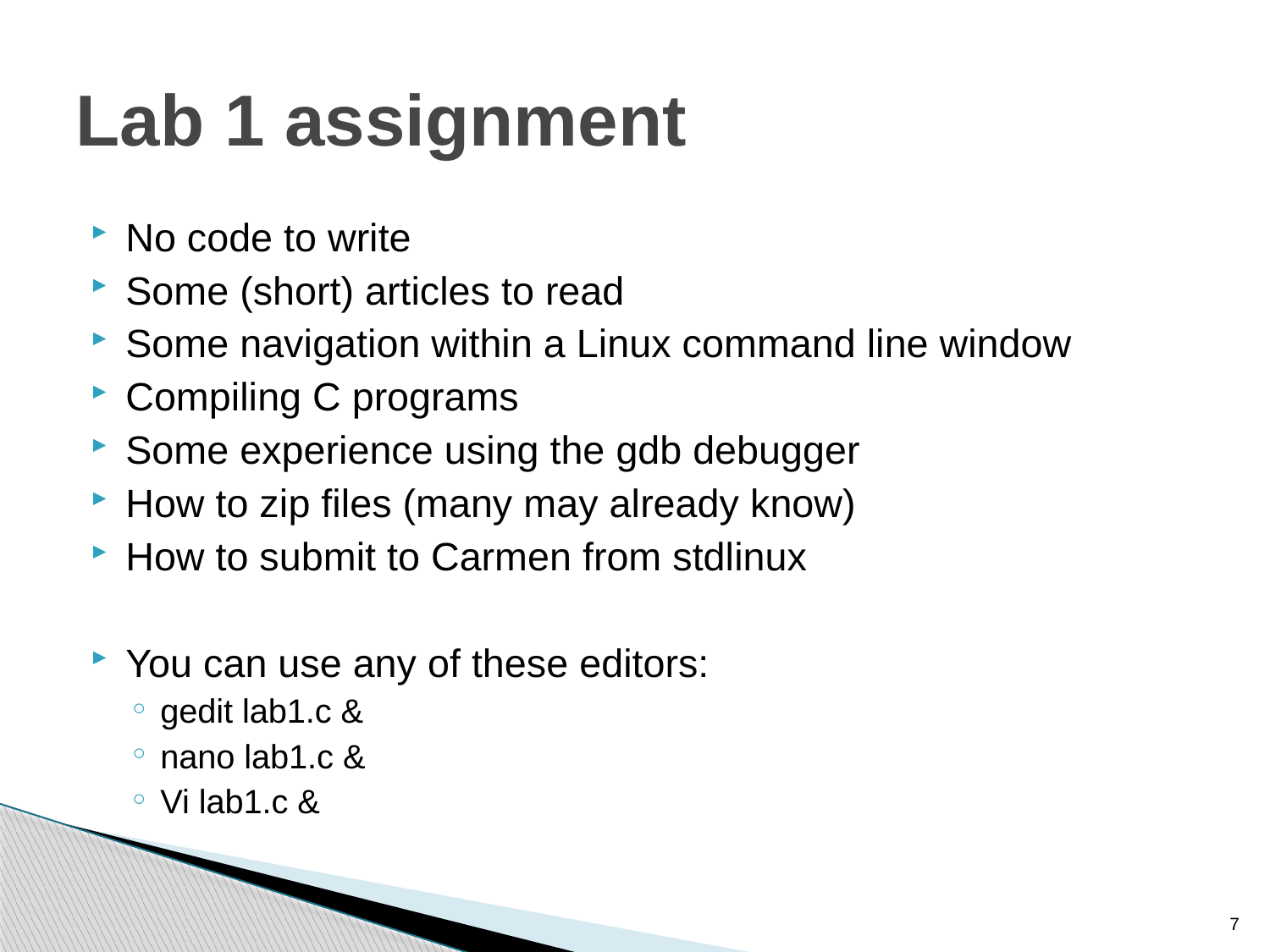

# Lab 1 assignment
No code to write
Some (short) articles to read
Some navigation within a Linux command line window
Compiling C programs
Some experience using the gdb debugger
How to zip files (many may already know)
How to submit to Carmen from stdlinux

You can use any of these editors:
gedit lab1.c &
nano lab1.c &
Vi lab1.c &

7